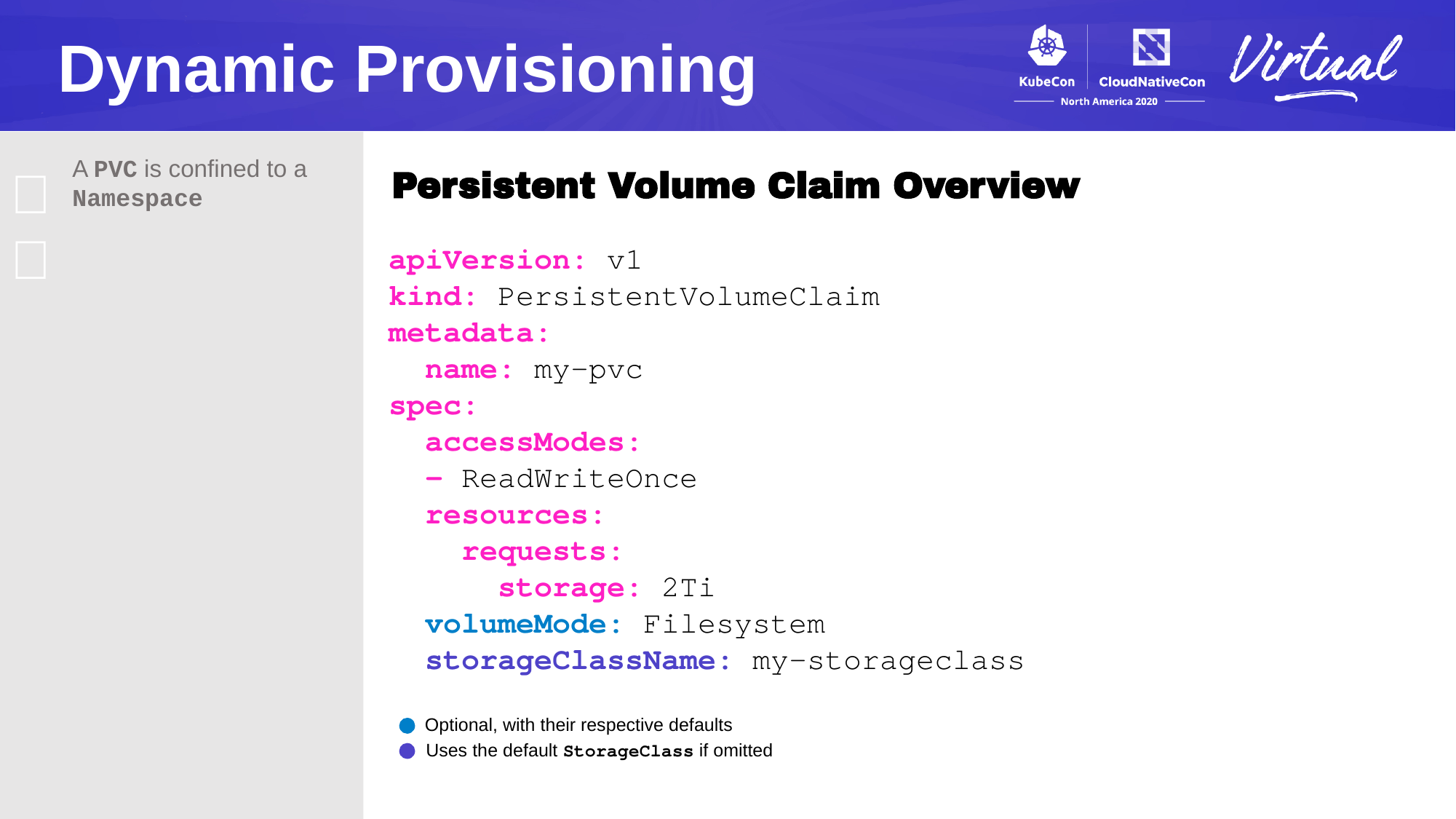

Dynamic Provisioning
A PVC is confined to a Namespace
💡
Persistent Volume Claim Overview
apiVersion: v1
kind: PersistentVolumeClaim
metadata:
  name: my-pvc
spec:
  accessModes:
  - ReadWriteOnce
  resources:
    requests:
      storage: 2Ti
  volumeMode: Filesystem
  storageClassName: my-storageclass
       Optional, with their respective defaults

       Uses the default StorageClass if omitted